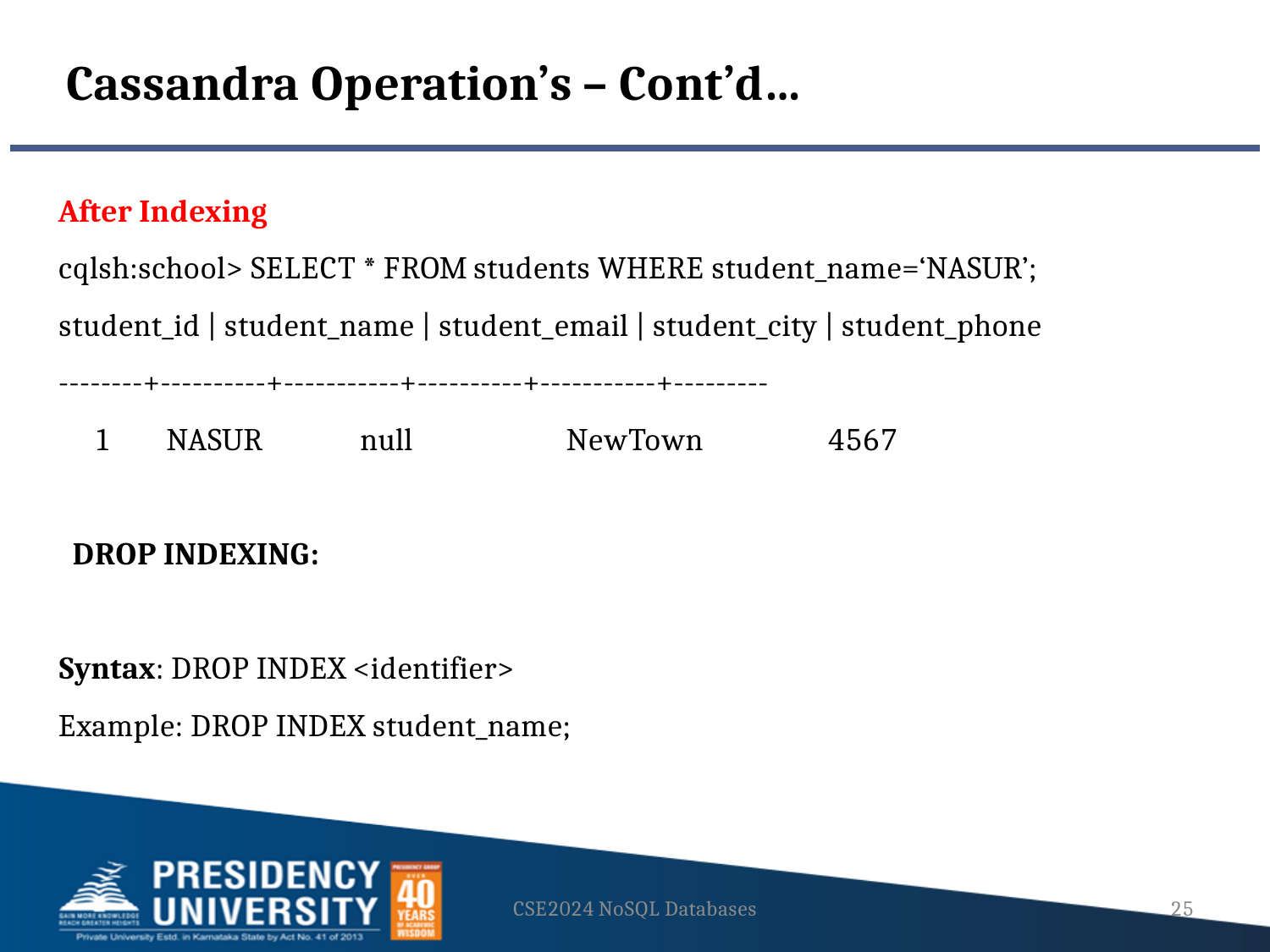

Cassandra Operation’s – Cont’d…

After Indexing
cqlsh:school> SELECT * FROM students WHERE student_name=‘NASUR’;
student_id | student_name | student_email | student_city | student_phone
--------+----------+-----------+----------+-----------+---------
     1        NASUR              null   		NewTown	 4567

  DROP INDEXING:

Syntax: DROP INDEX <identifier>
Example: DROP INDEX student_name;

CSE2024 NoSQL Databases
25